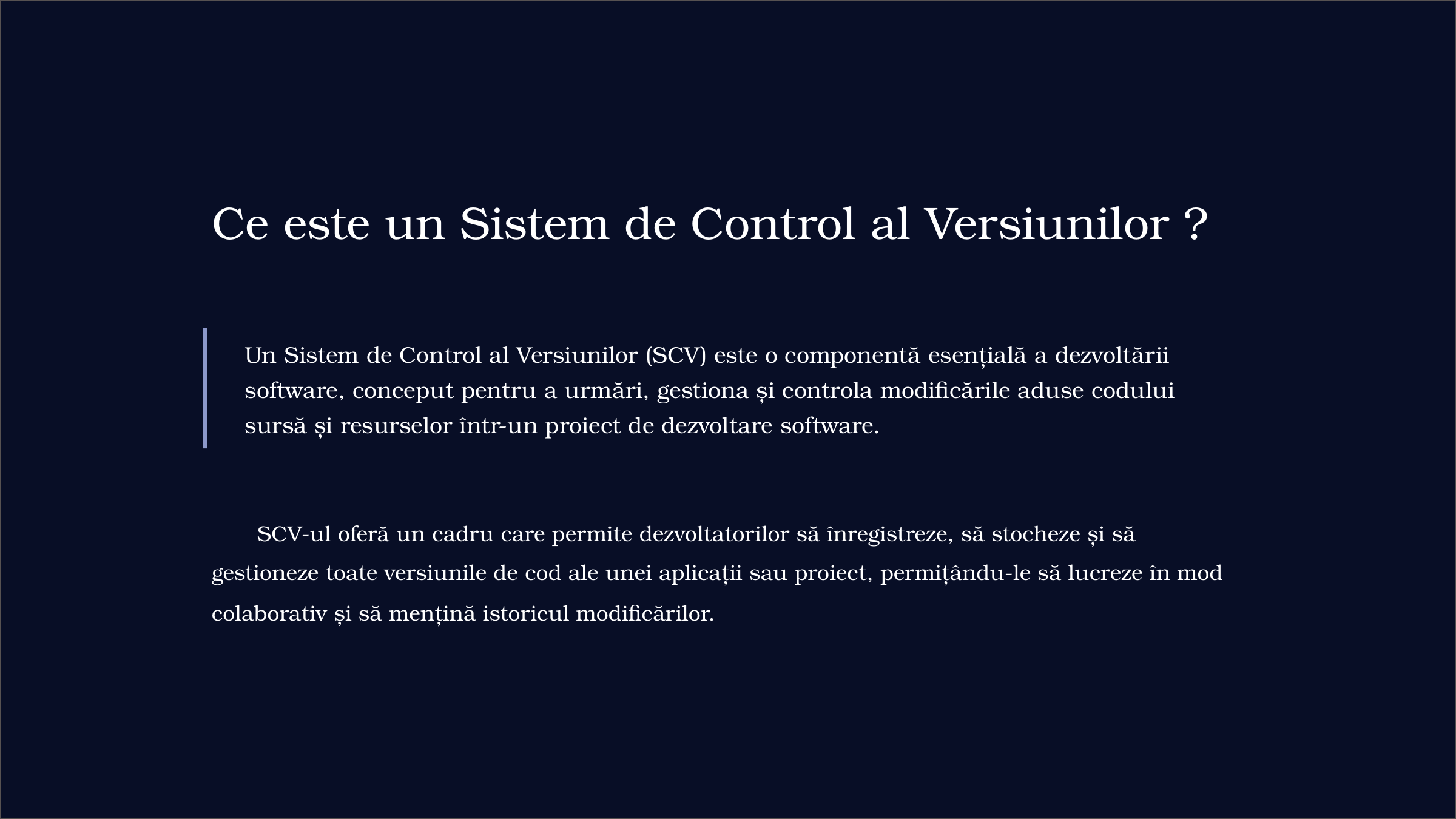

Ce este un Sistem de Control al Versiunilor ?
Un Sistem de Control al Versiunilor (SCV) este o componentă esențială a dezvoltării software, conceput pentru a urmări, gestiona și controla modificările aduse codului sursă și resurselor într-un proiect de dezvoltare software.

SCV-ul oferă un cadru care permite dezvoltatorilor să înregistreze, să stocheze și să gestioneze toate versiunile de cod ale unei aplicații sau proiect, permițându-le să lucreze în mod colaborativ și să mențină istoricul modificărilor.